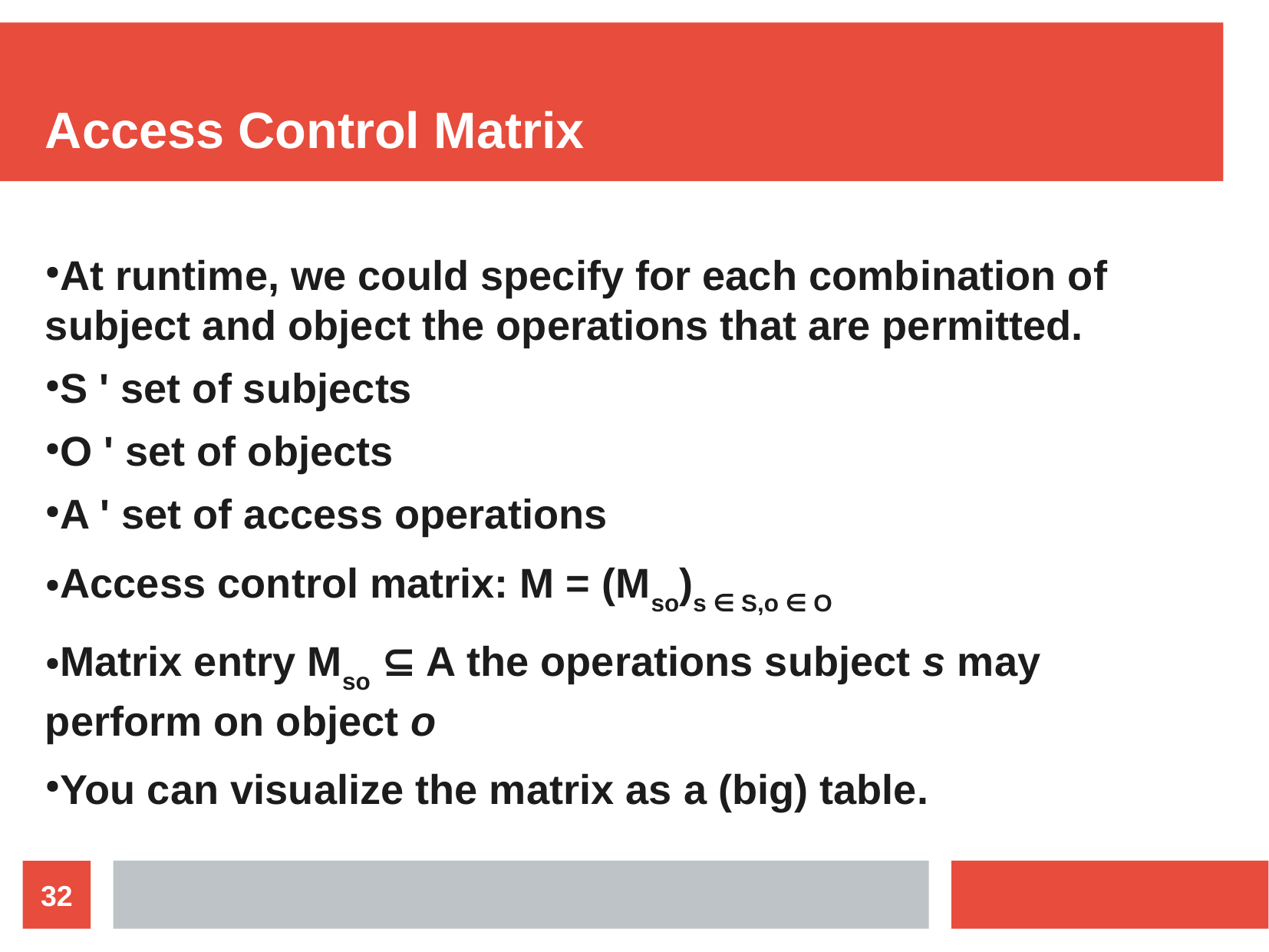

Access Control Matrix
At runtime, we could specify for each combination of subject and object the operations that are permitted.
S ' set of subjects
O ' set of objects
A ' set of access operations
Access control matrix: M = (Mso)s ∈ S,o ∈ O
Matrix entry Mso ⊆ A the operations subject s may perform on object o
You can visualize the matrix as a (big) table.
32